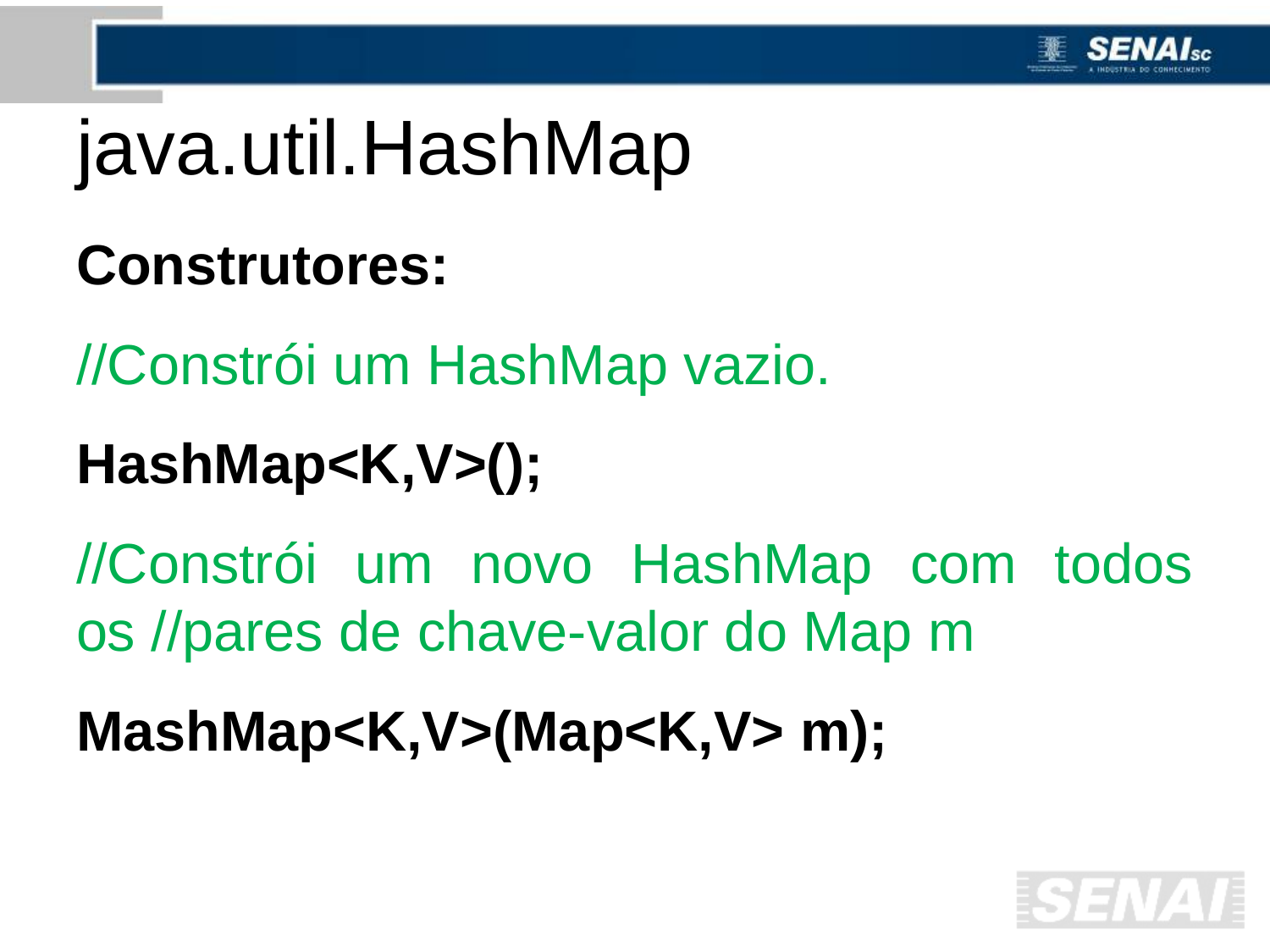

# java.util.HashMap
Construtores:
//Constrói um HashMap vazio.
HashMap<K,V>();
//Constrói um novo HashMap com todos os //pares de chave-valor do Map m
MashMap<K,V>(Map<K,V> m);